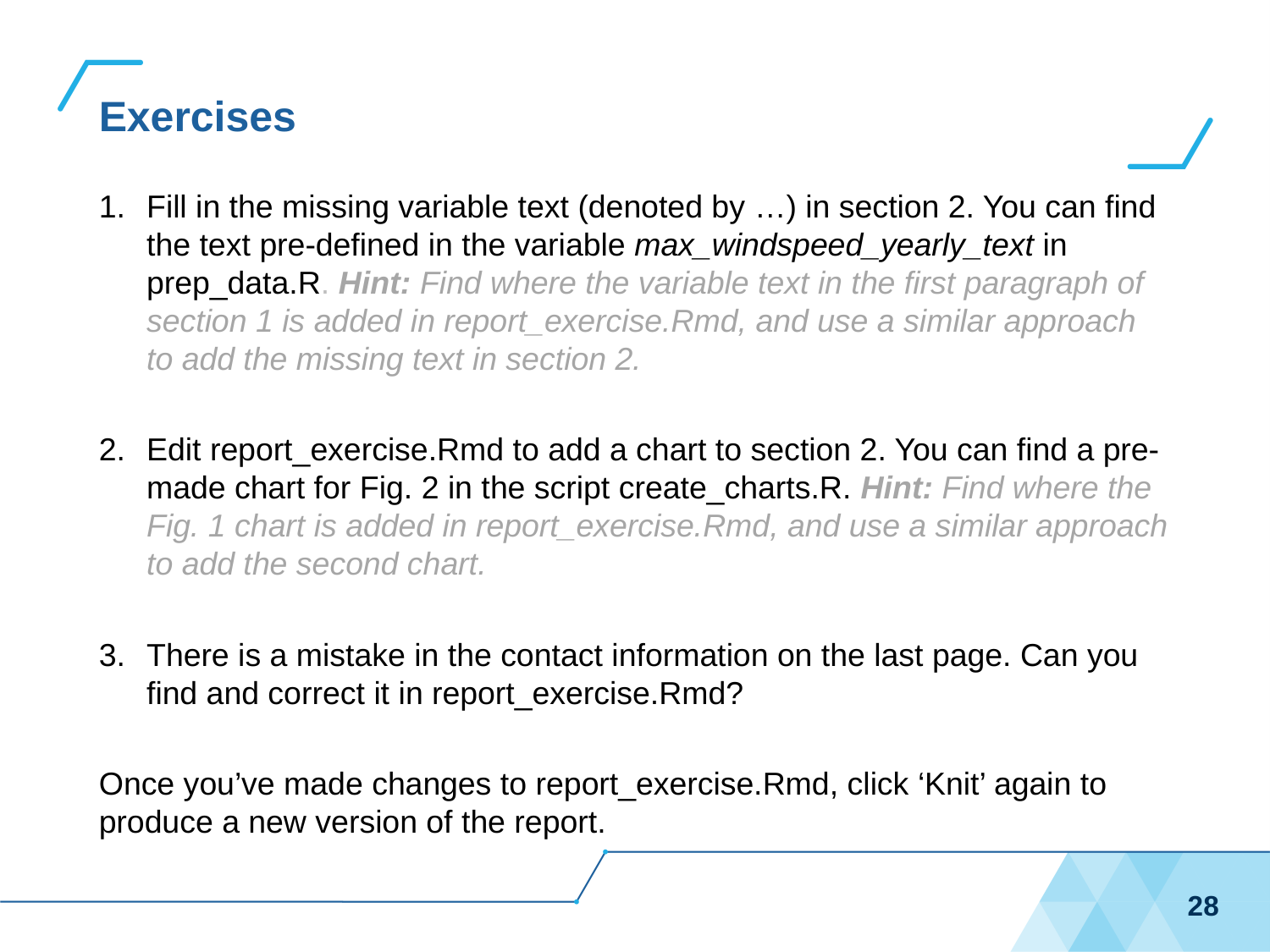

# Exercises
Fill in the missing variable text (denoted by …) in section 2. You can find the text pre-defined in the variable max_windspeed_yearly_text in prep_data.R. Hint: Find where the variable text in the first paragraph of section 1 is added in report_exercise.Rmd, and use a similar approach to add the missing text in section 2.
Edit report_exercise.Rmd to add a chart to section 2. You can find a pre-made chart for Fig. 2 in the script create_charts.R. Hint: Find where the Fig. 1 chart is added in report_exercise.Rmd, and use a similar approach to add the second chart.
There is a mistake in the contact information on the last page. Can you find and correct it in report_exercise.Rmd?
Once you’ve made changes to report_exercise.Rmd, click ‘Knit’ again to produce a new version of the report.

28